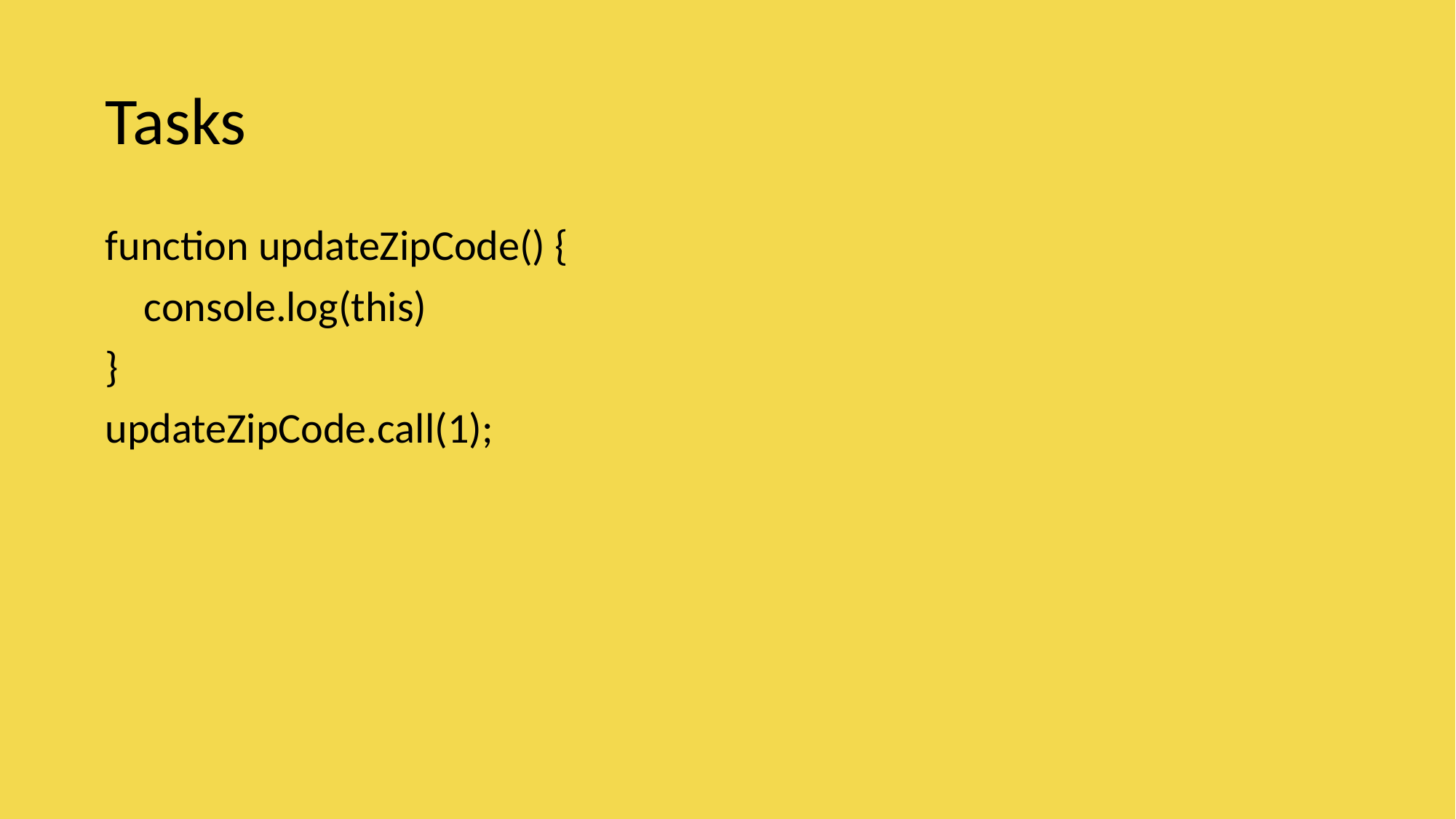

# Tasks
function updateZipCode() {
    console.log(this)
}
updateZipCode.call(1);